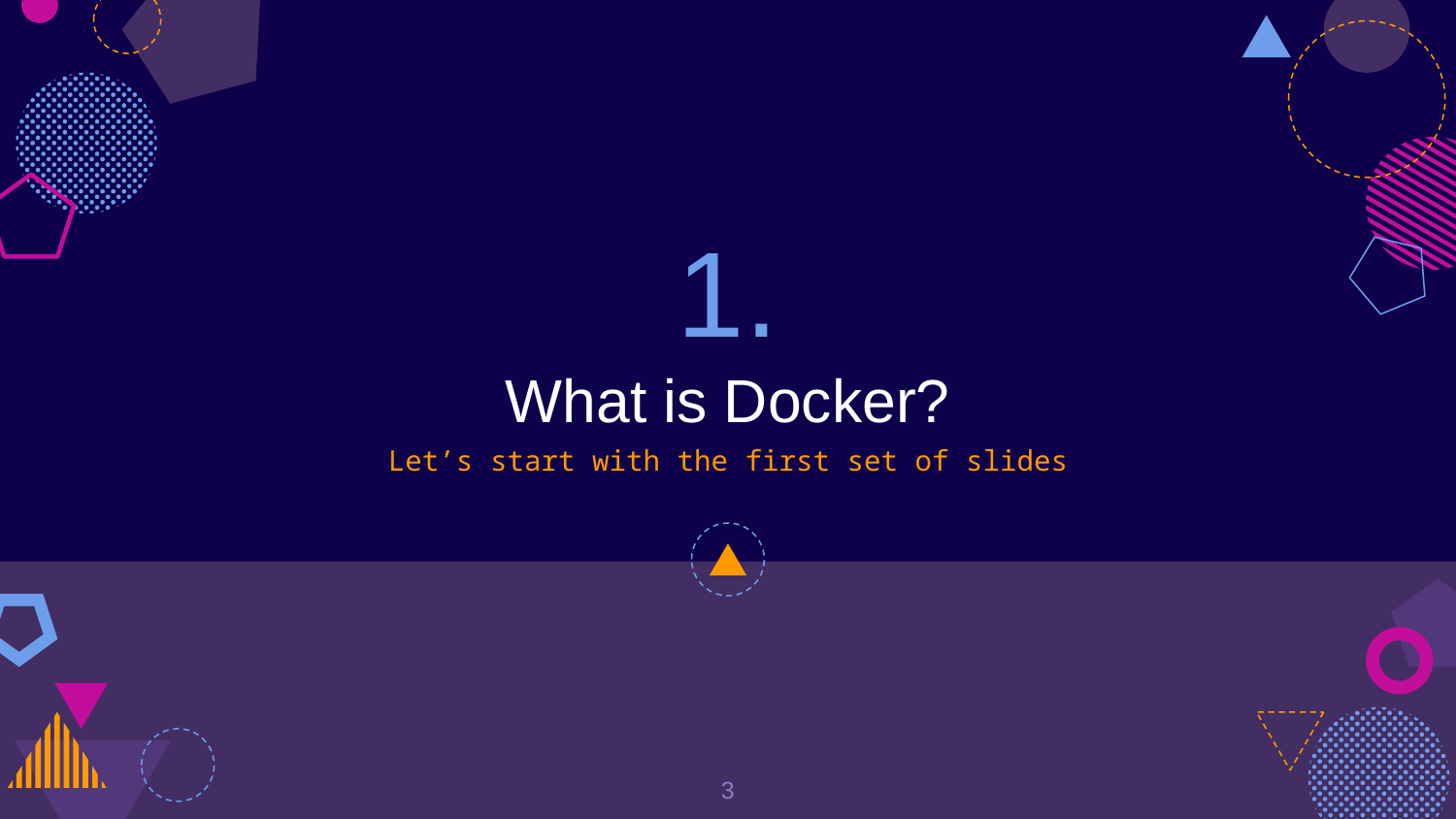

# 1.
What is Docker?
Let’s start with the first set of slides
3